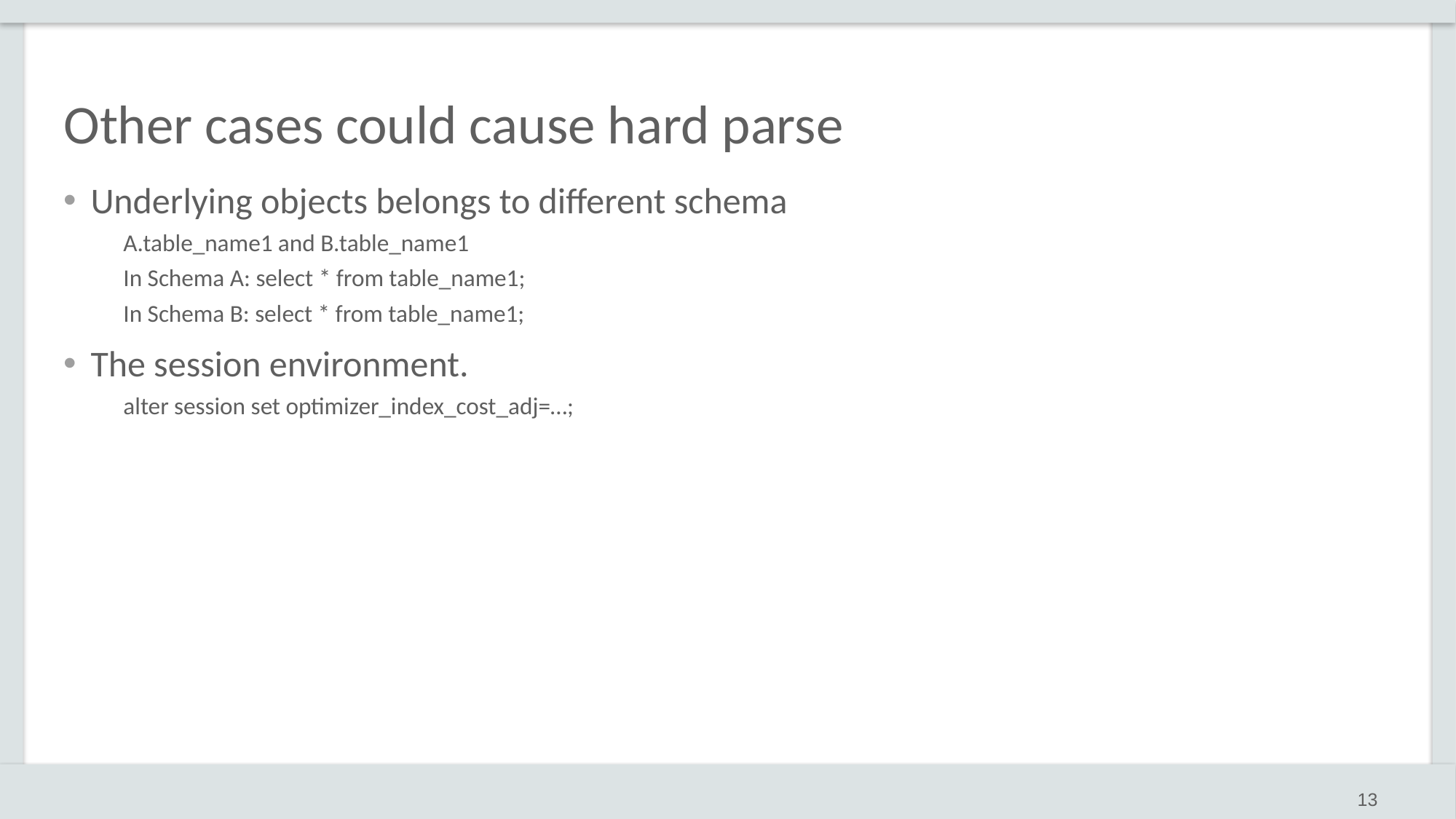

# Other cases could cause hard parse
Underlying objects belongs to different schema
A.table_name1 and B.table_name1
In Schema A: select * from table_name1;
In Schema B: select * from table_name1;
The session environment.
alter session set optimizer_index_cost_adj=…;

13